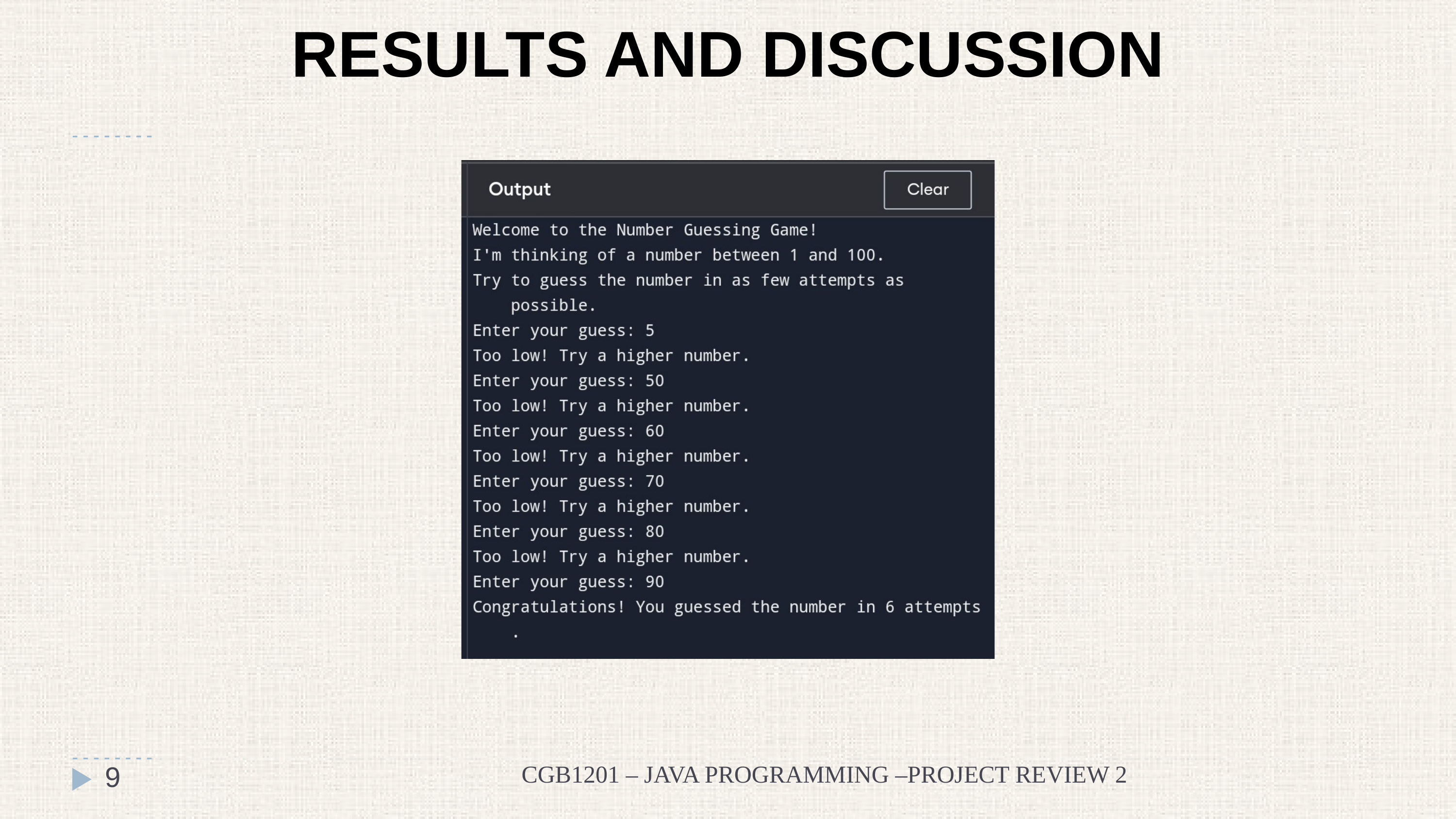

RESULTS AND DISCUSSION

9
CGB1201 – JAVA PROGRAMMING –PROJECT REVIEW 2